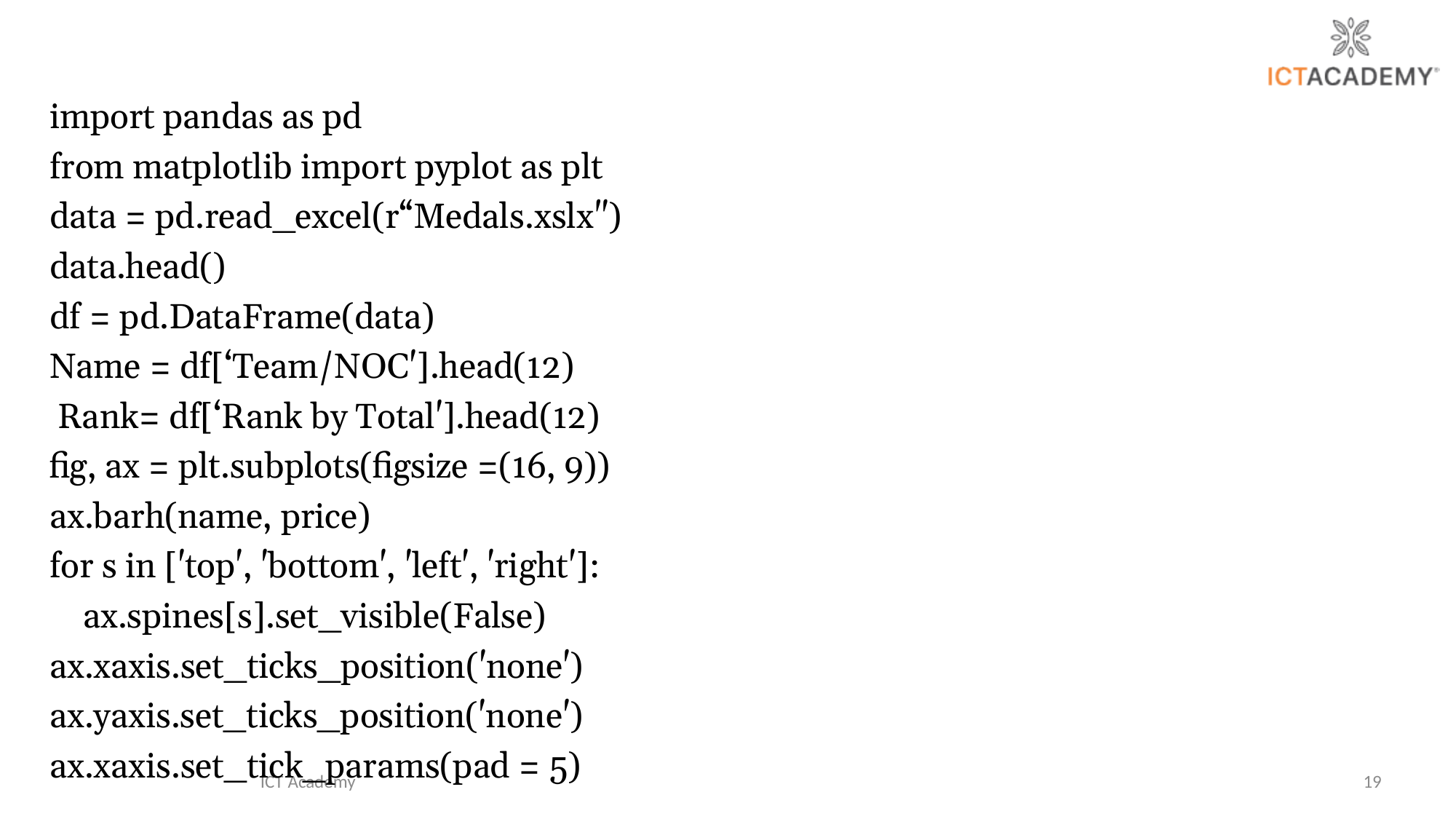

import pandas as pd
from matplotlib import pyplot as plt
data = pd.read_excel(r“Medals.xslx")
data.head()
df = pd.DataFrame(data)
Name = df[‘Team/NOC'].head(12)
 Rank= df[‘Rank by Total'].head(12)
fig, ax = plt.subplots(figsize =(16, 9))
ax.barh(name, price)
for s in ['top', 'bottom', 'left', 'right']:
    ax.spines[s].set_visible(False)
ax.xaxis.set_ticks_position('none')
ax.yaxis.set_ticks_position('none')
ax.xaxis.set_tick_params(pad = 5)
ICT Academy
19